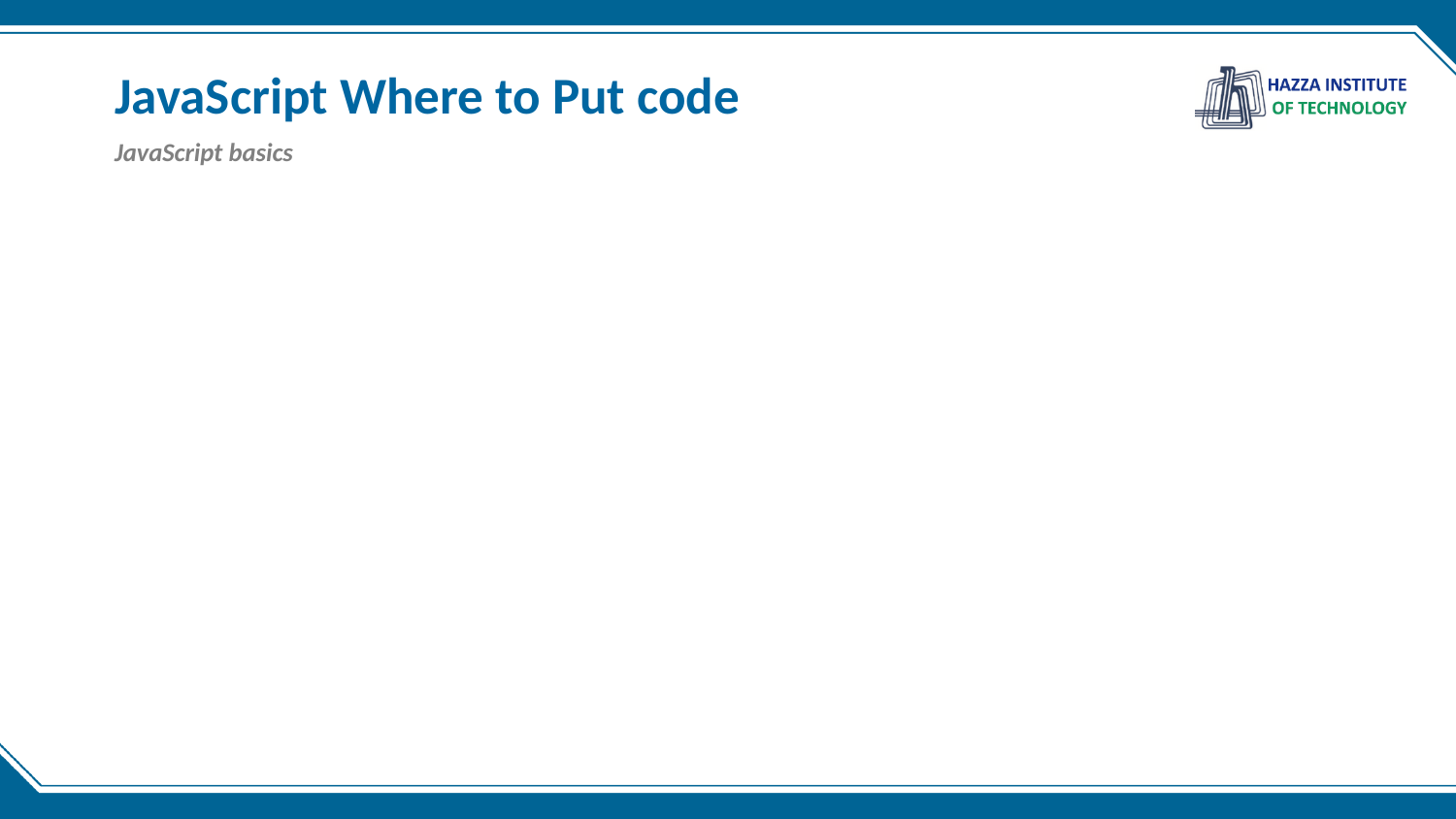

# JavaScript Where to Put code
JavaScript basics